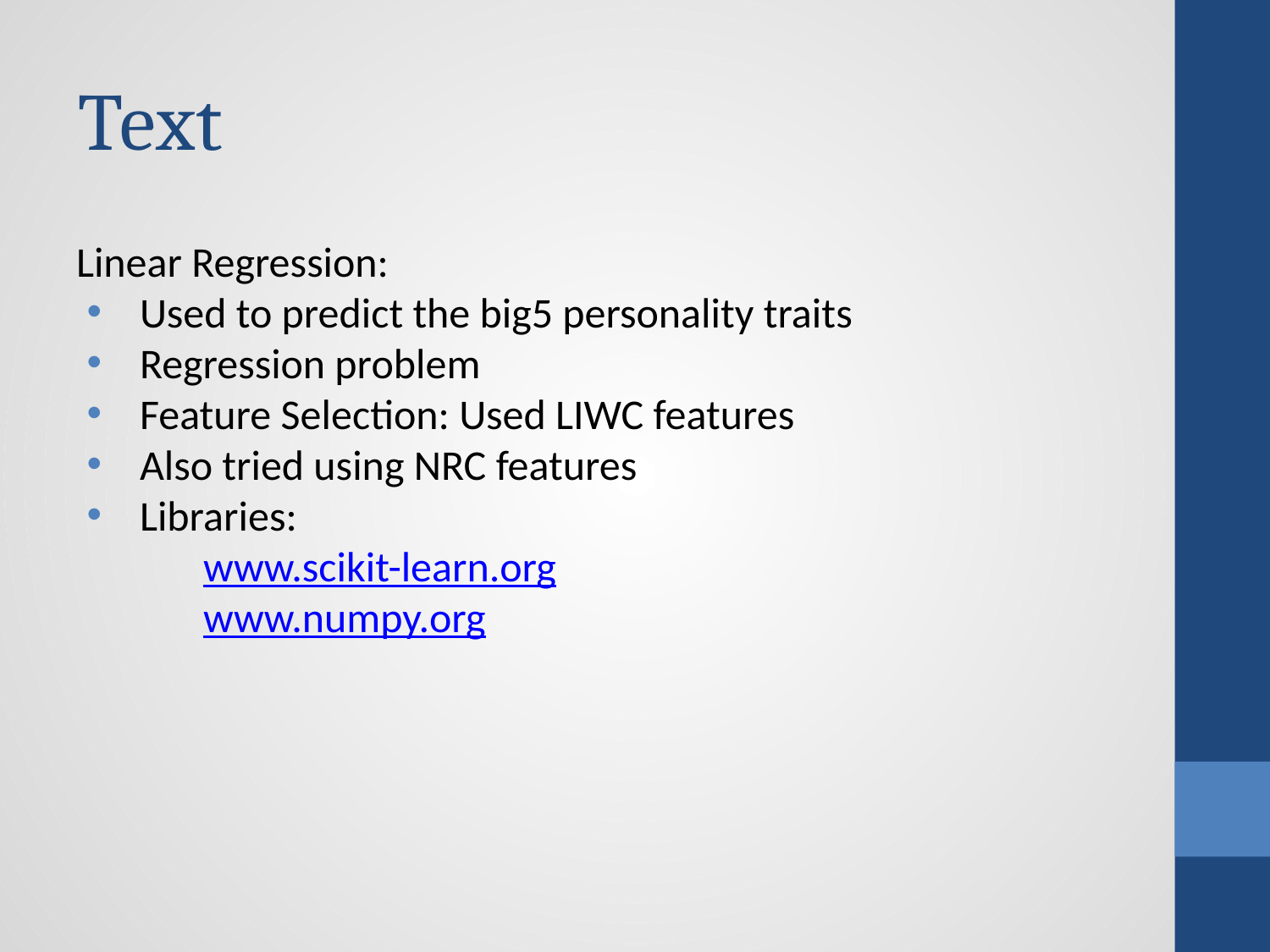

# Text
Linear Regression:
Used to predict the big5 personality traits
Regression problem
Feature Selection: Used LIWC features
Also tried using NRC features
Libraries:
	www.scikit-learn.org
	www.numpy.org